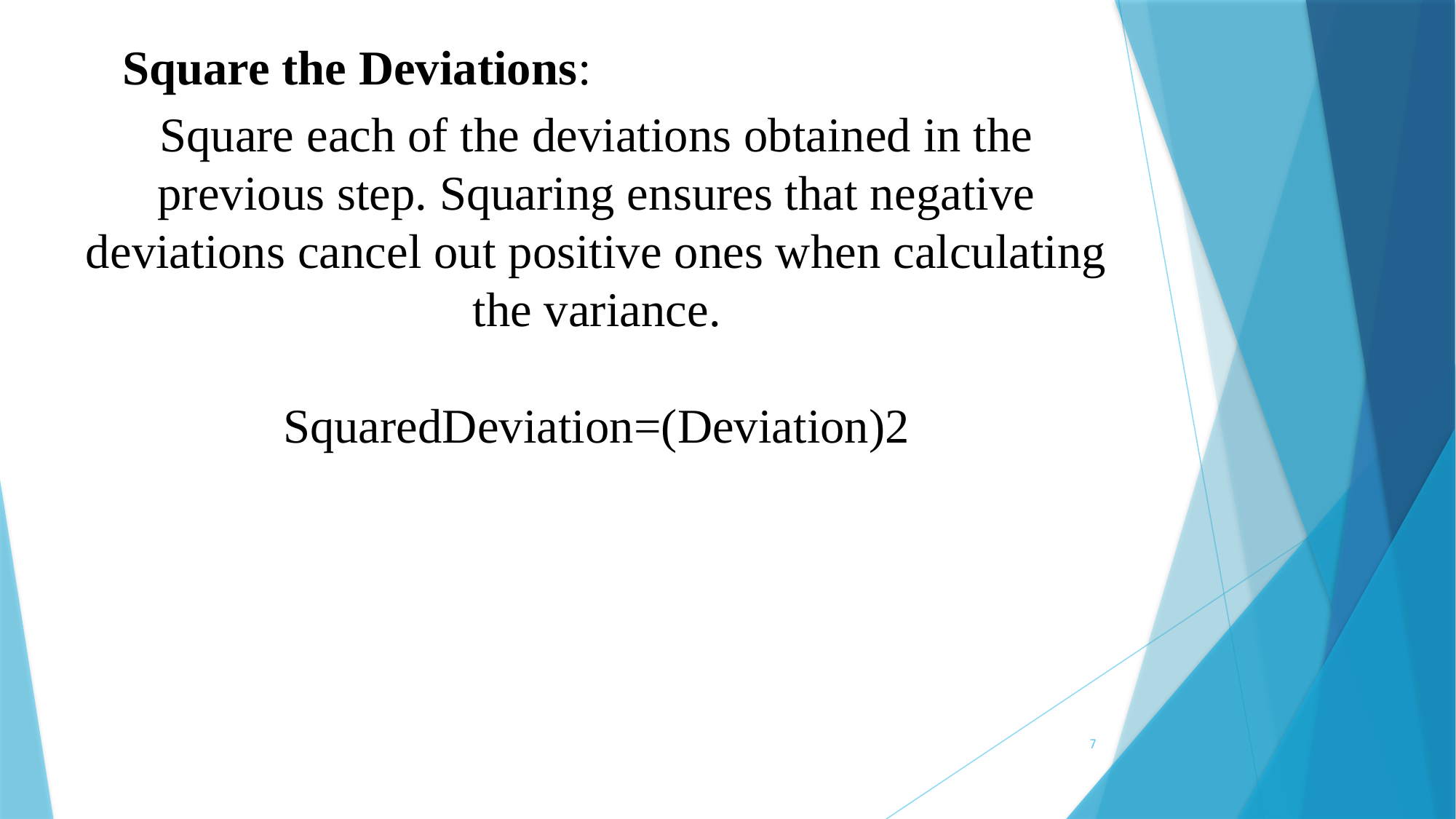

Square the Deviations:

# Square each of the deviations obtained in the previous step. Squaring ensures that negative deviations cancel out positive ones when calculating the variance. SquaredDeviation=(Deviation)2
7